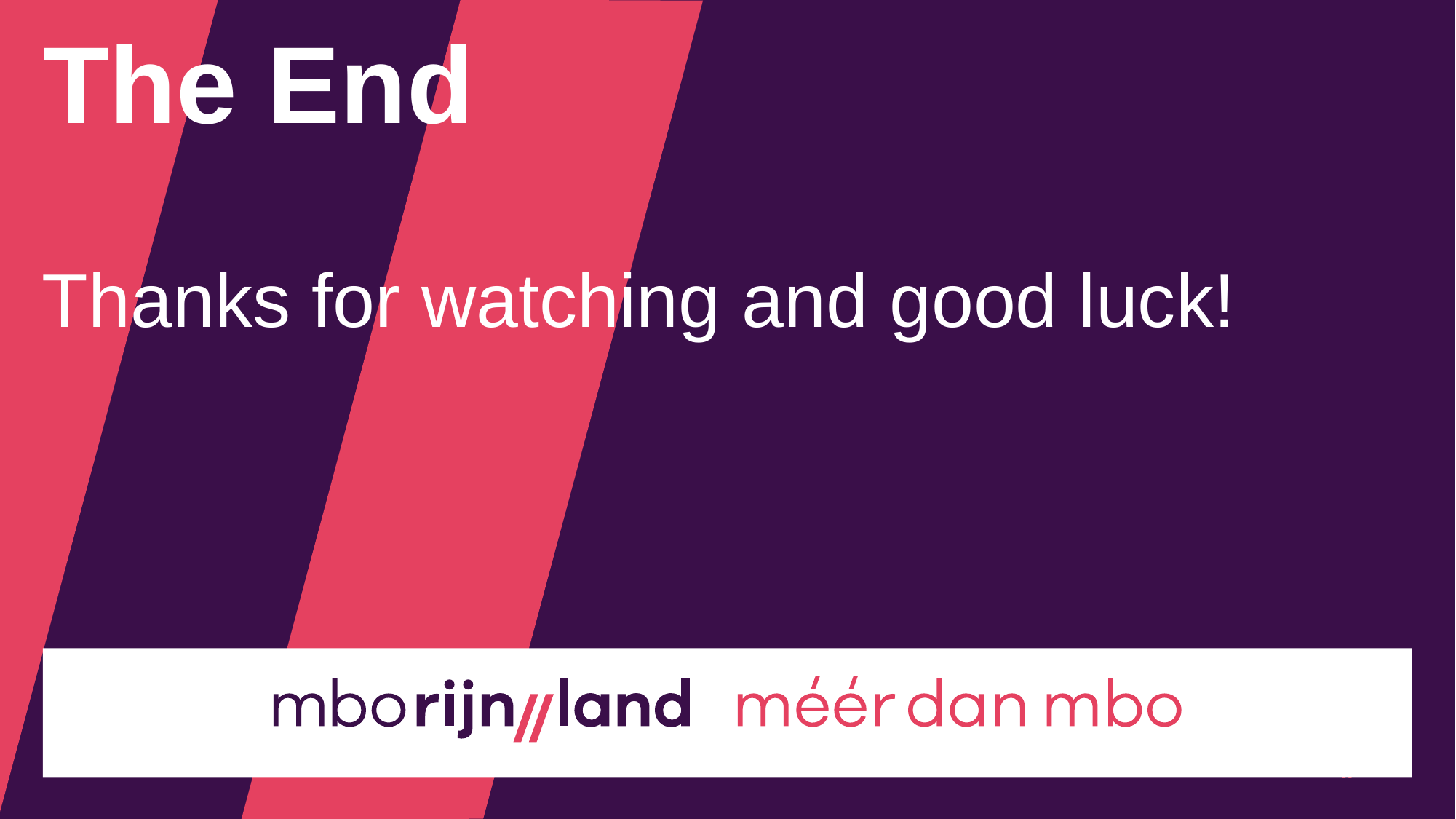

# The End
Thanks for watching and good luck!